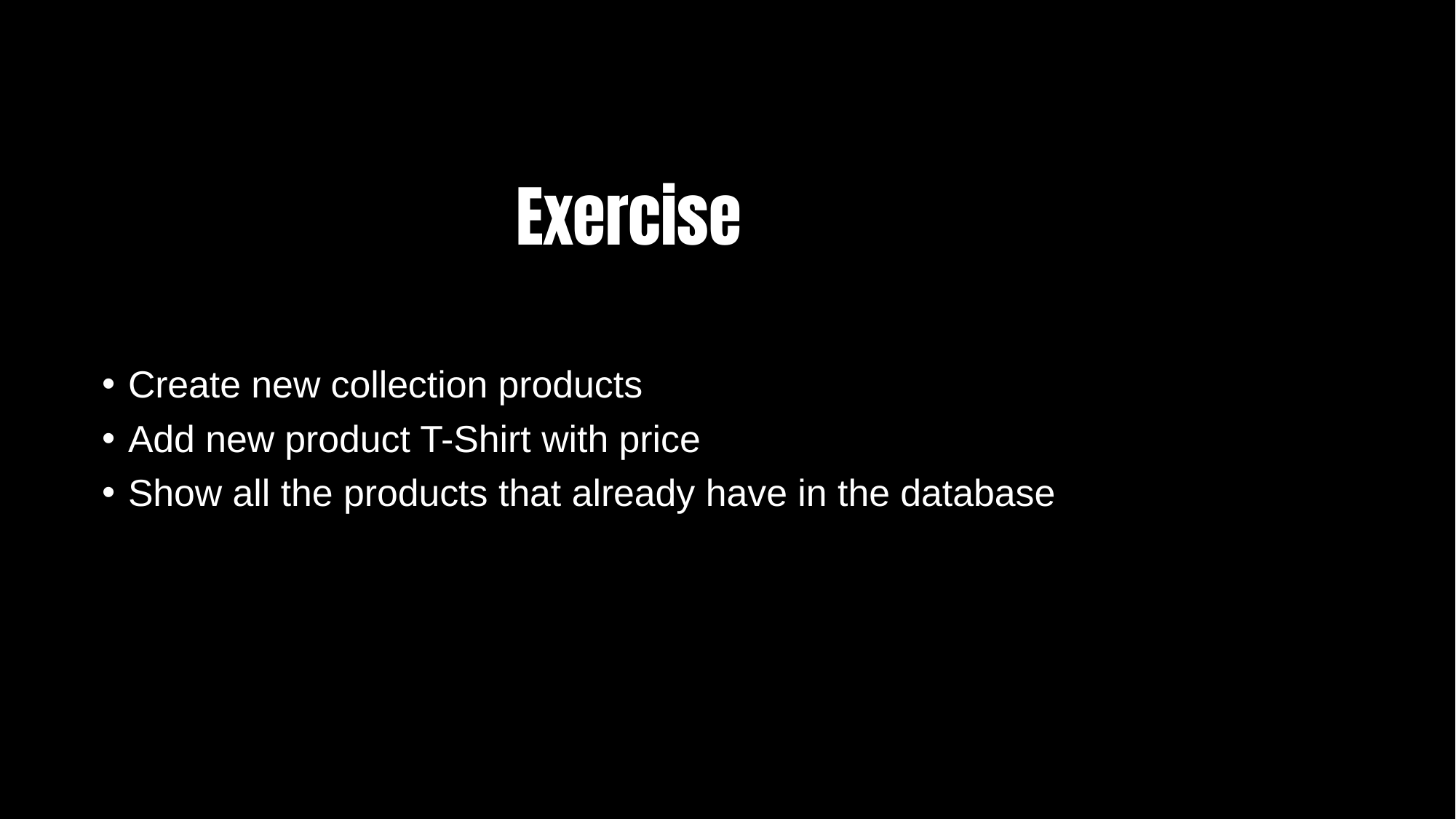

# Exercise
Create new collection products
Add new product T-Shirt with price
Show all the products that already have in the database